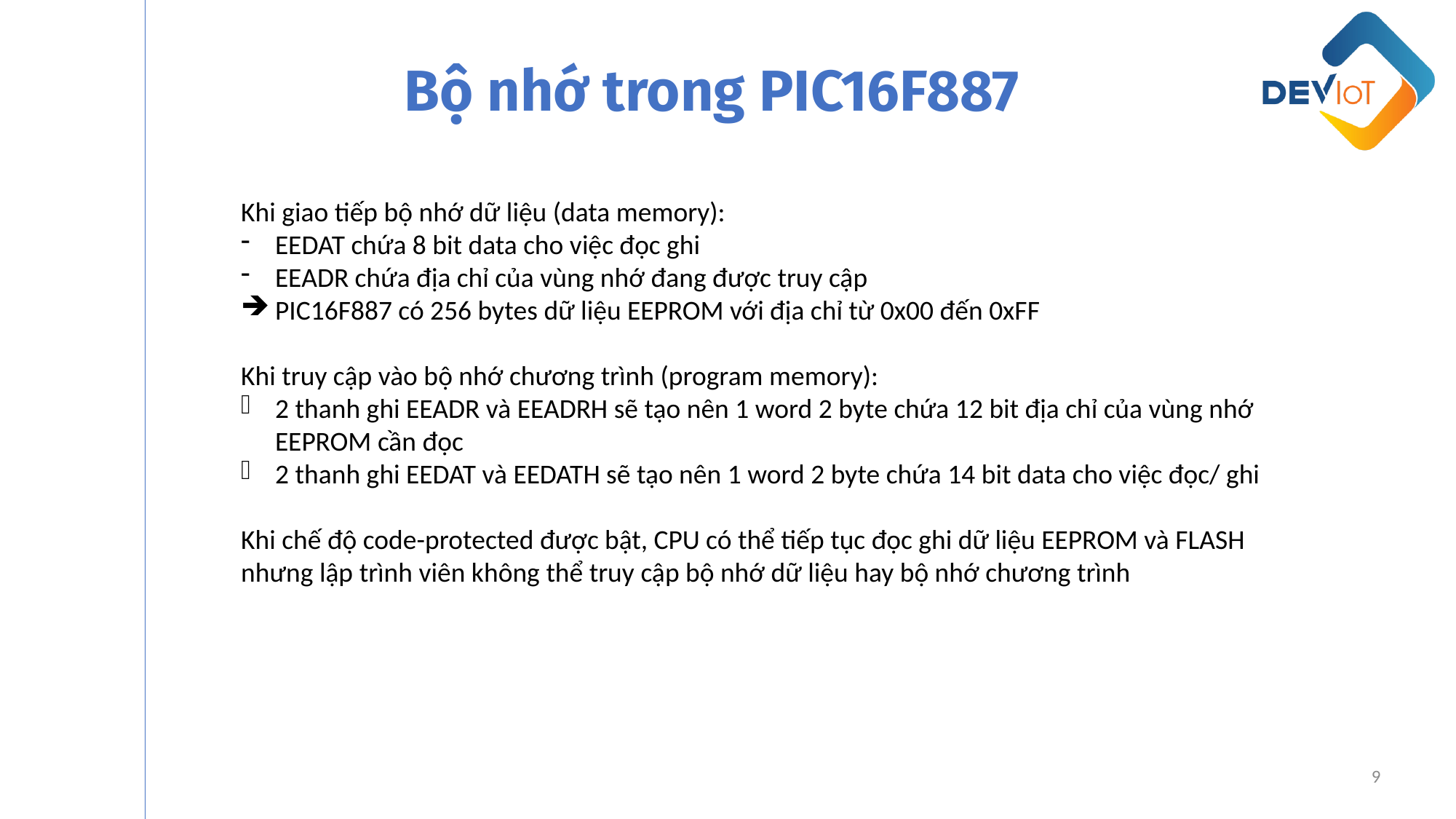

Bộ nhớ trong PIC16F887
Khi giao tiếp bộ nhớ dữ liệu (data memory):
EEDAT chứa 8 bit data cho việc đọc ghi
EEADR chứa địa chỉ của vùng nhớ đang được truy cập
PIC16F887 có 256 bytes dữ liệu EEPROM với địa chỉ từ 0x00 đến 0xFF

Khi truy cập vào bộ nhớ chương trình (program memory):
2 thanh ghi EEADR và EEADRH sẽ tạo nên 1 word 2 byte chứa 12 bit địa chỉ của vùng nhớ EEPROM cần đọc
2 thanh ghi EEDAT và EEDATH sẽ tạo nên 1 word 2 byte chứa 14 bit data cho việc đọc/ ghi

Khi chế độ code-protected được bật, CPU có thể tiếp tục đọc ghi dữ liệu EEPROM và FLASH nhưng lập trình viên không thể truy cập bộ nhớ dữ liệu hay bộ nhớ chương trình

9